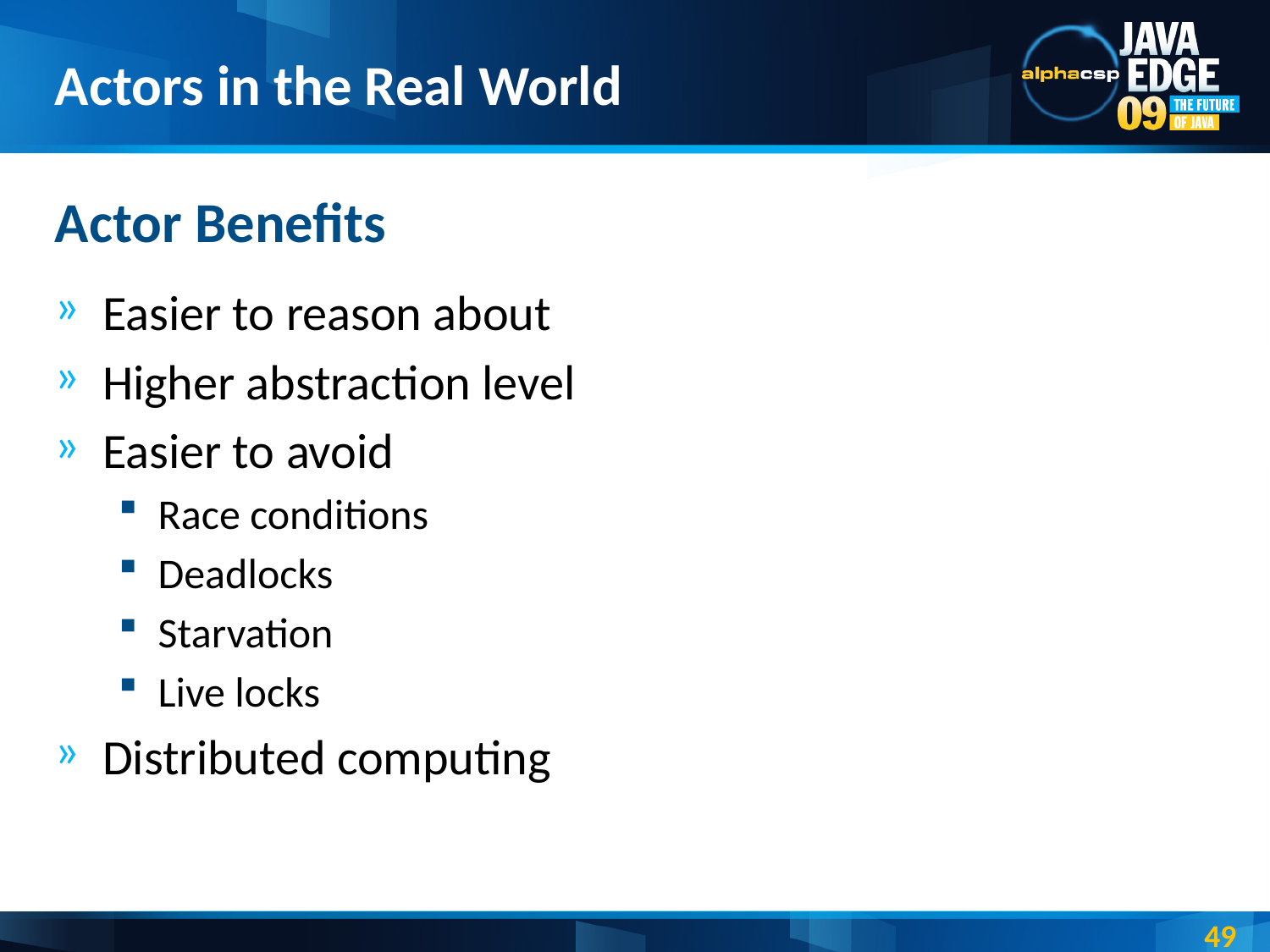

# Actors in the Real World
Actor Benefits
Easier to reason about
Higher abstraction level
Easier to avoid
Race conditions
Deadlocks
Starvation
Live locks
Distributed computing